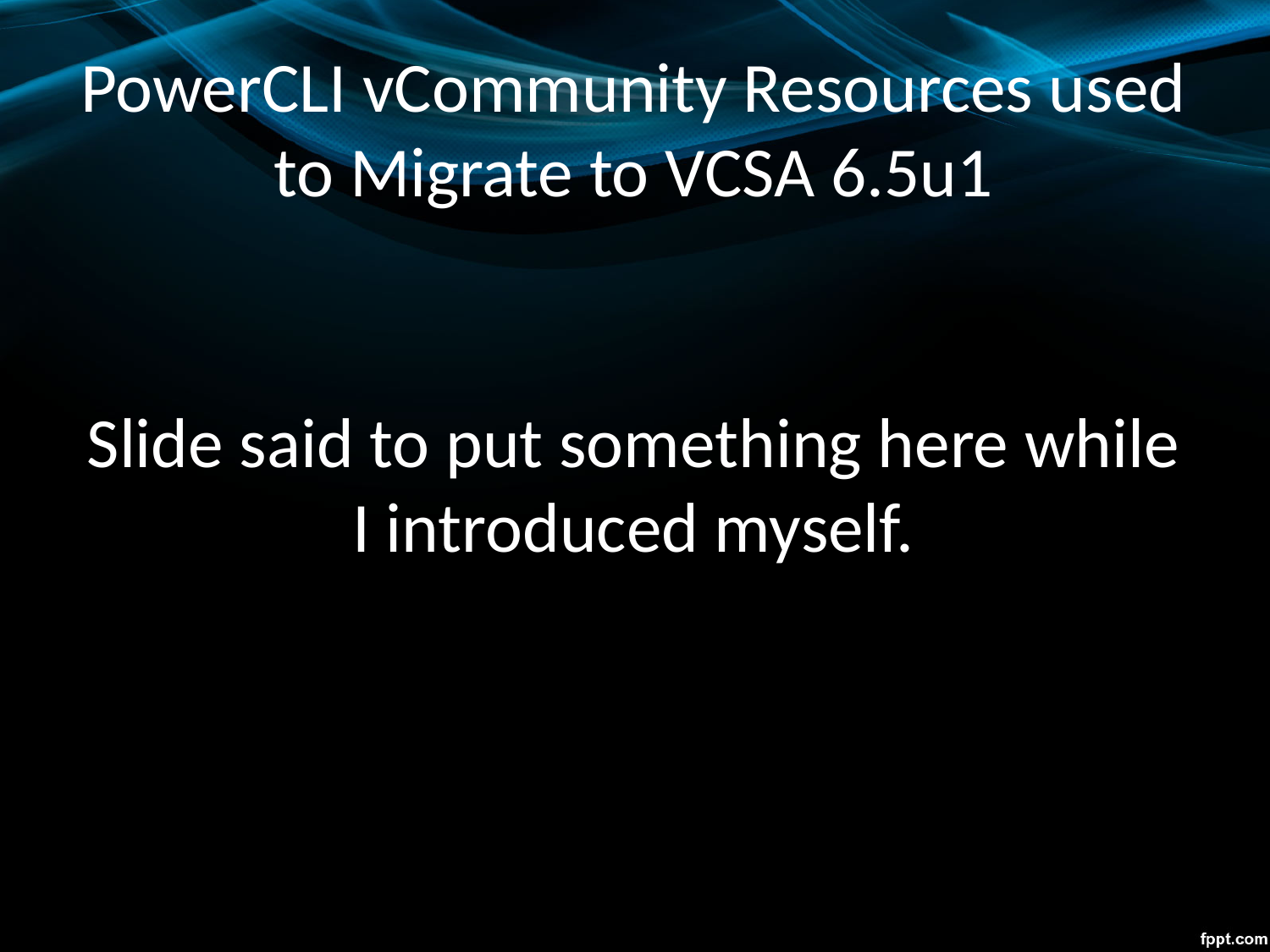

# PowerCLI vCommunity Resources used to Migrate to VCSA 6.5u1
Slide said to put something here while I introduced myself.